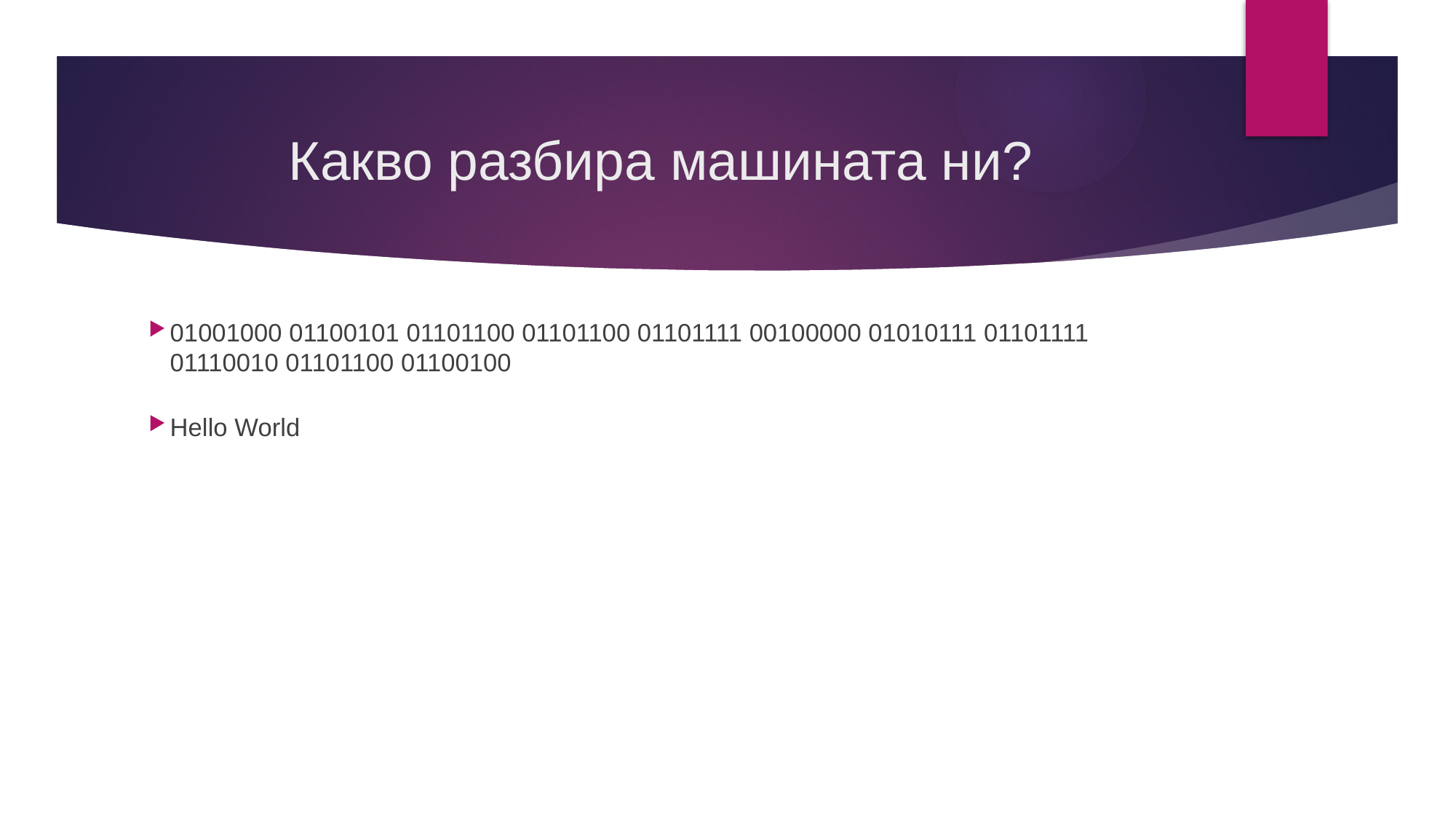

# Какво разбира машината ни?
01001000 01100101 01101100 01101100 01101111 00100000 01010111 01101111 01110010 01101100 01100100

Hello World